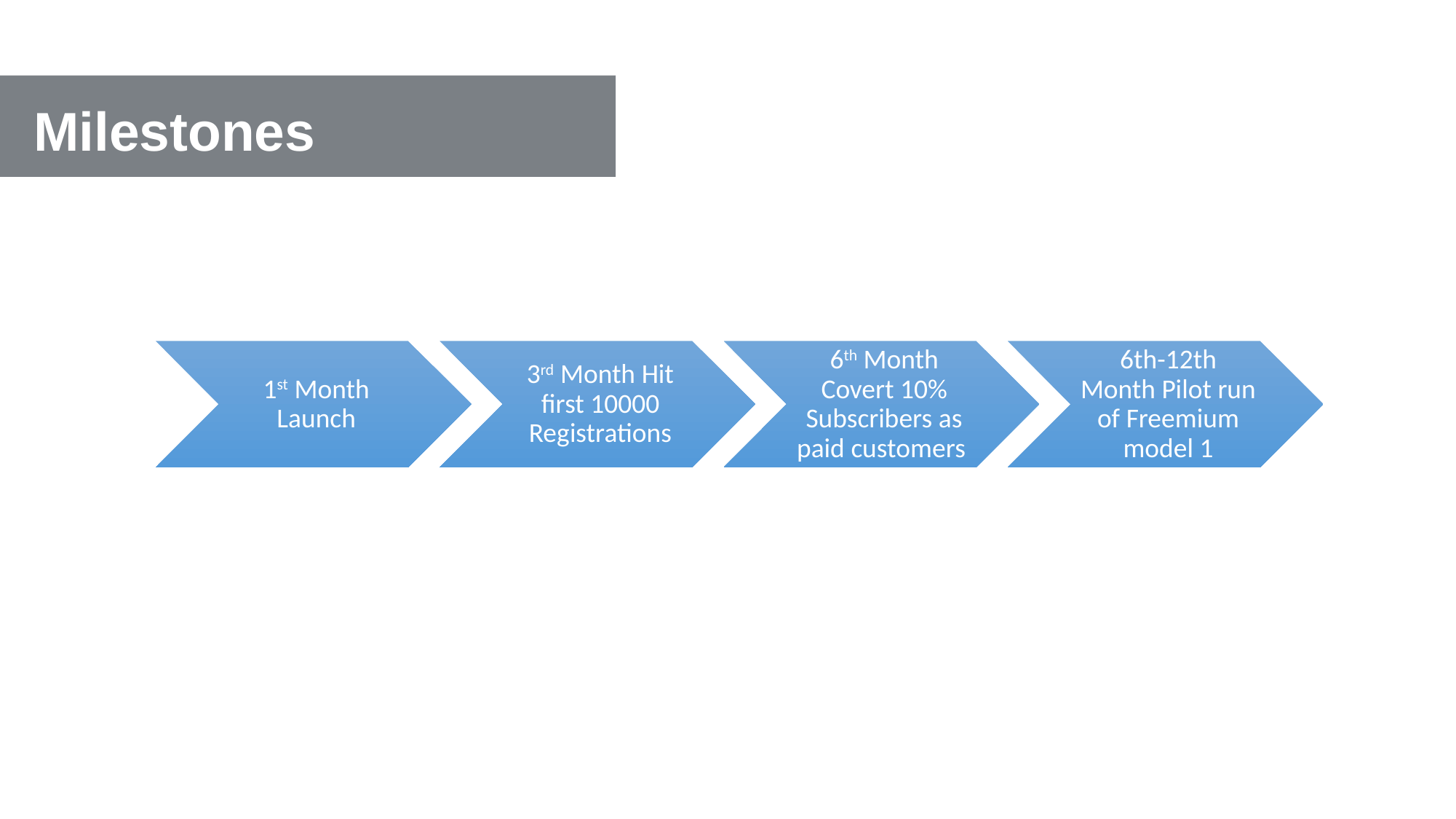

1st Month
Launch
3rd Month Hit first 10000 Registrations
6th Month Covert 10% Subscribers as paid customers
6th-12th Month Pilot run of Freemium model 1

Milestones